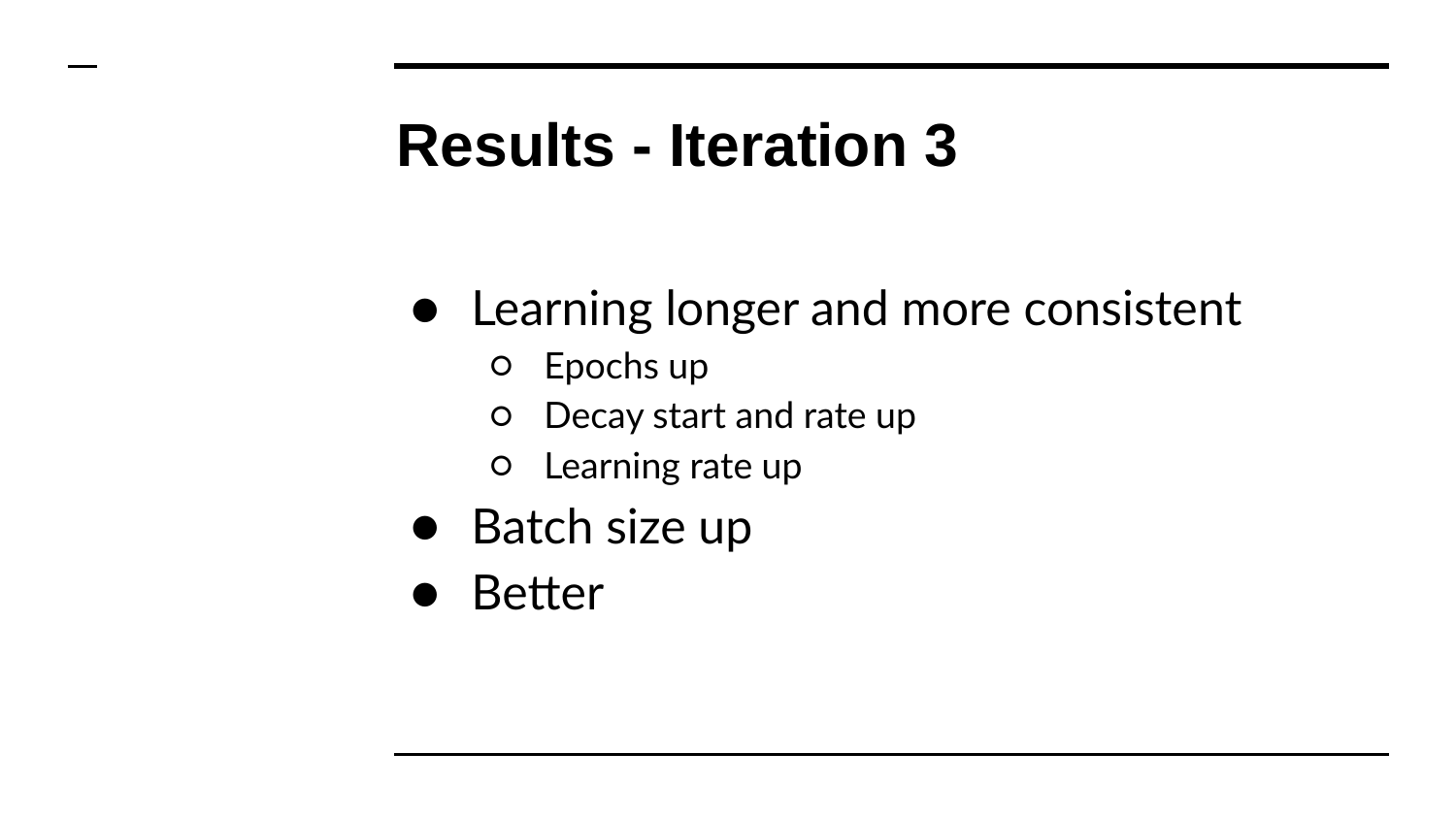

# Results - Iteration 3
Learning longer and more consistent
Epochs up
Decay start and rate up
Learning rate up
Batch size up
Better